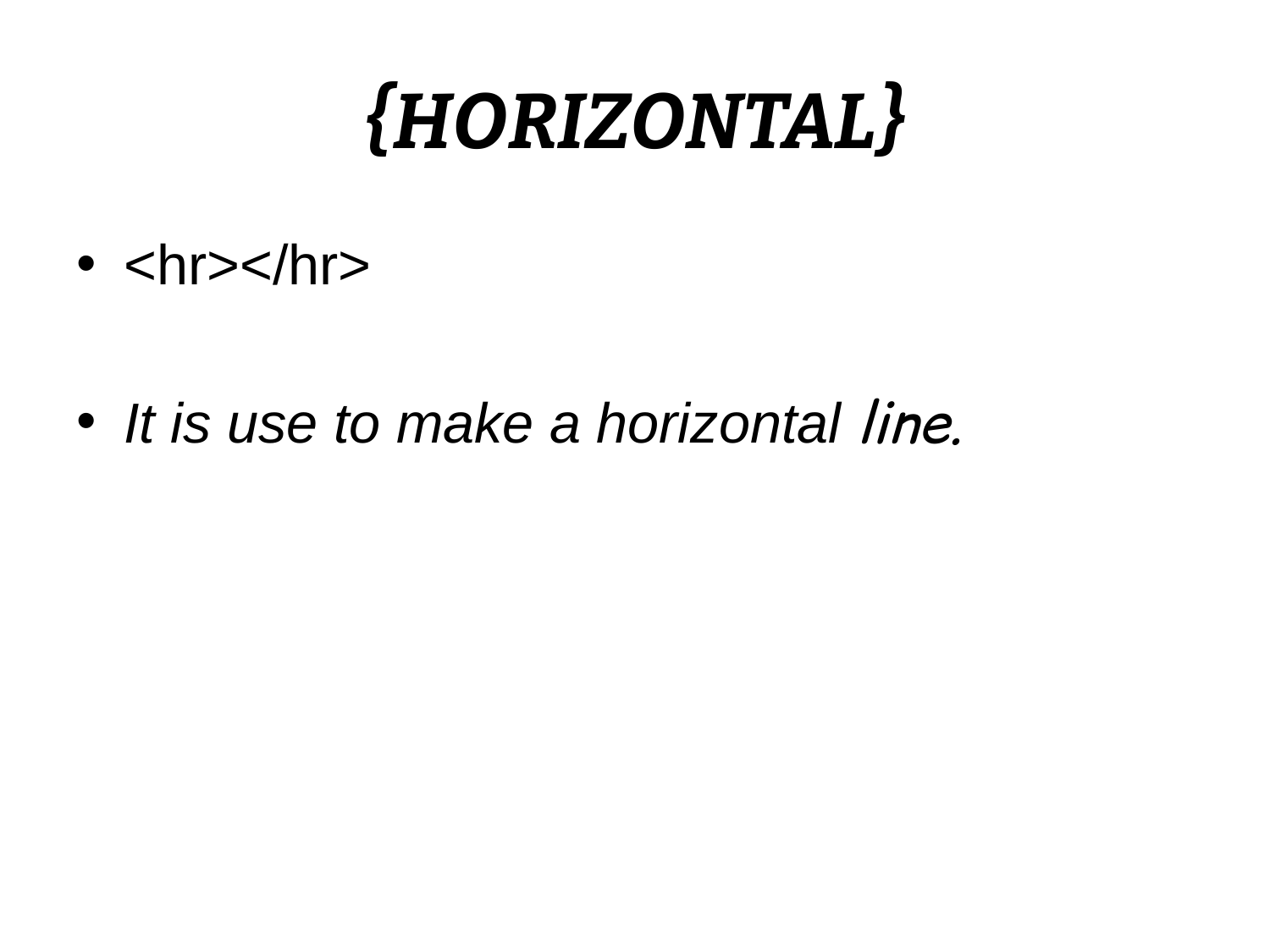

# {HORIZONTAL}
<hr></hr>

It is use to make a horizontal line.